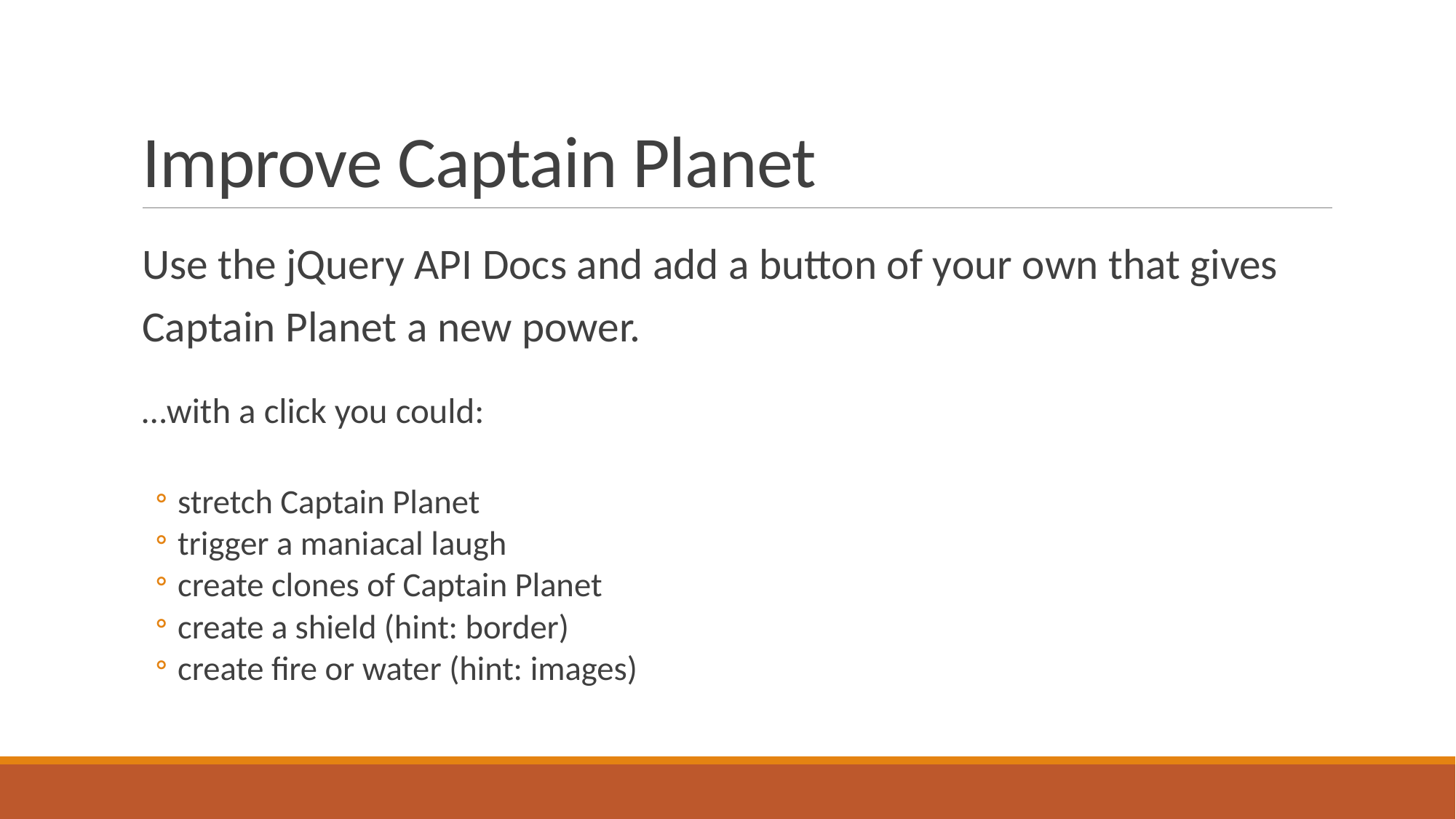

# Improve Captain Planet
Use the jQuery API Docs and add a button of your own that gives Captain Planet a new power.

…with a click you could:

stretch Captain Planet
trigger a maniacal laugh
create clones of Captain Planet
create a shield (hint: border)
create fire or water (hint: images)